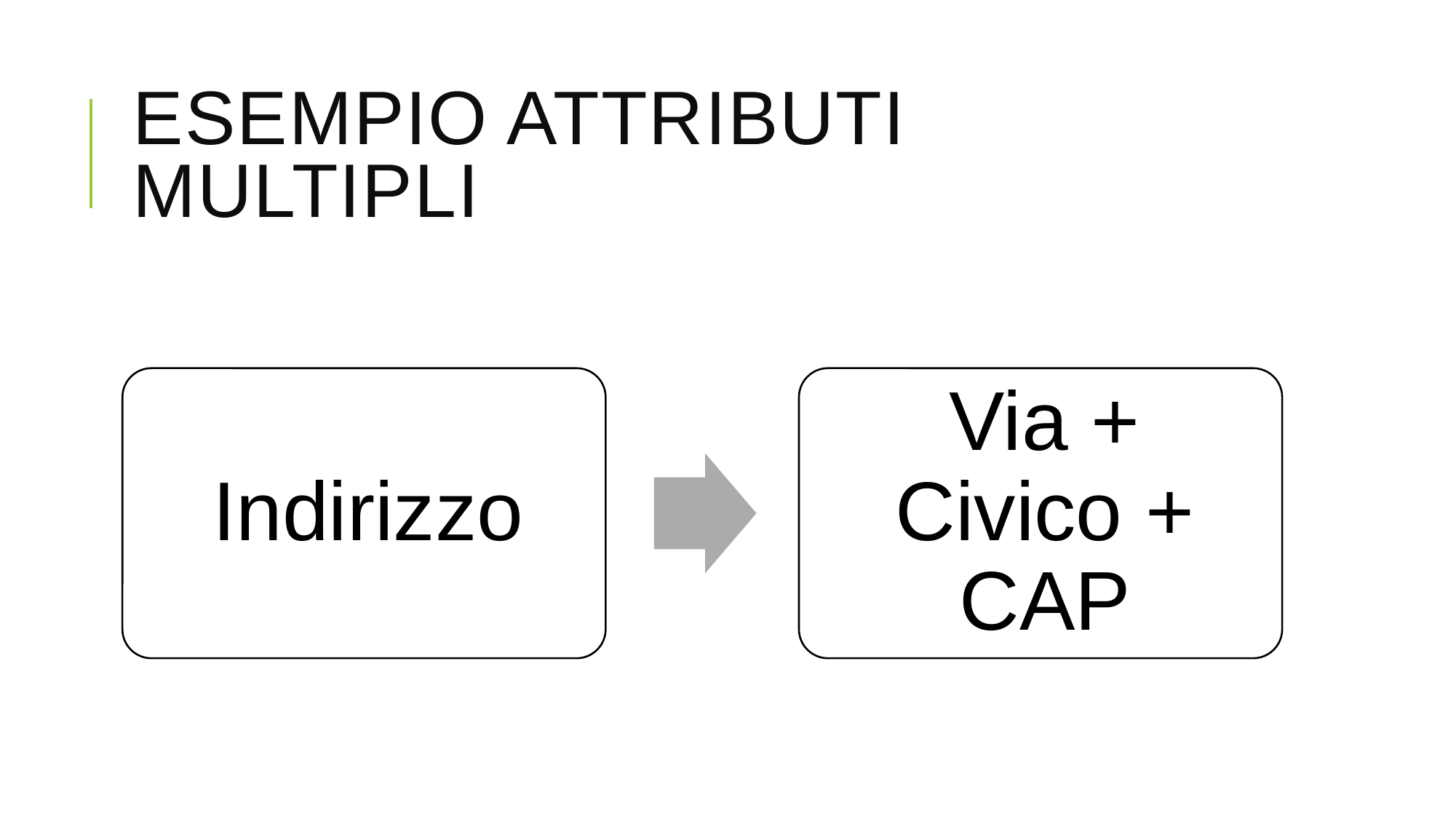

# Esempio attributi multipli
Indirizzo

Via + Civico + CAP